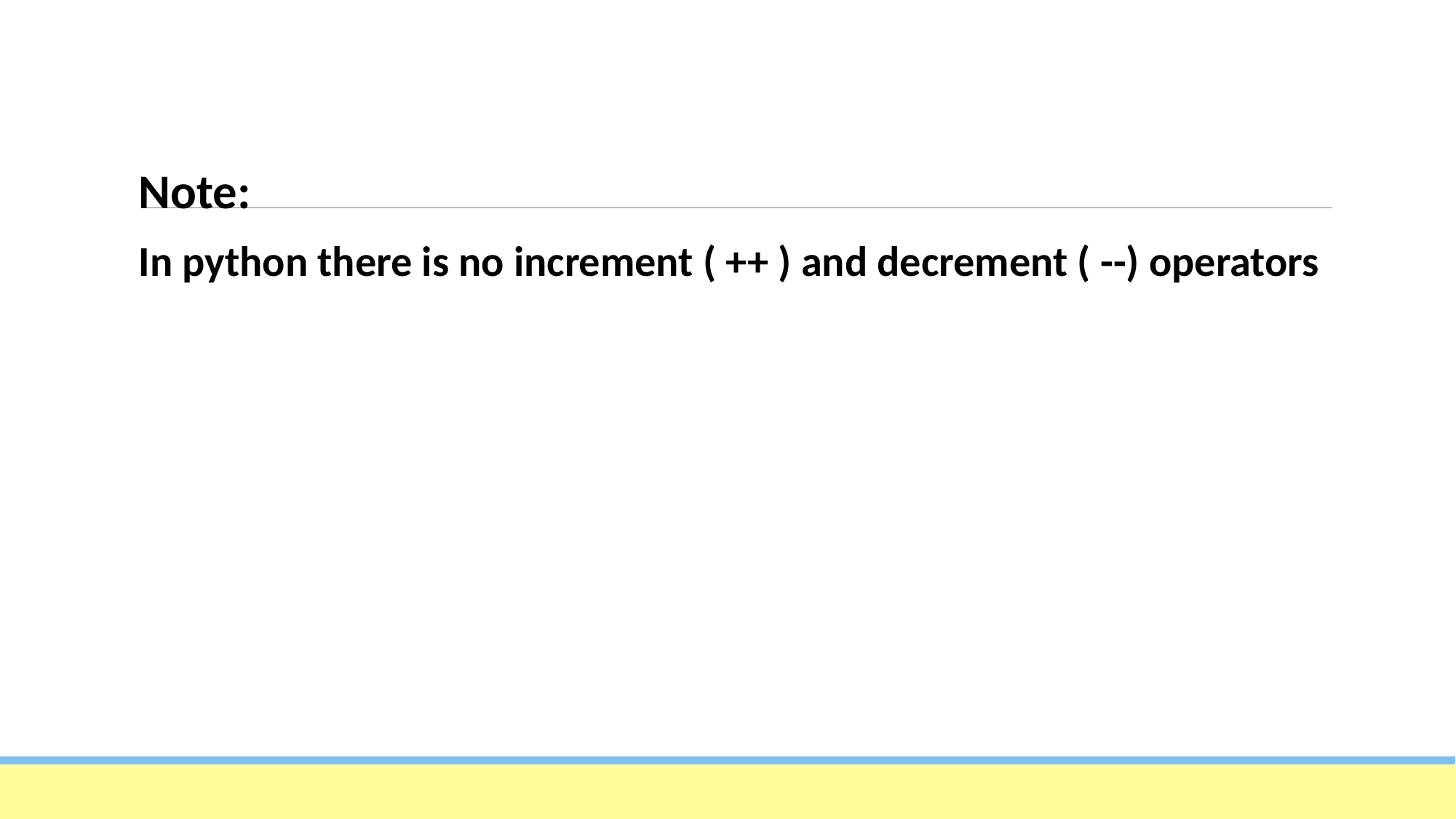

Note:
In python there is no increment ( ++ ) and decrement ( --) operators